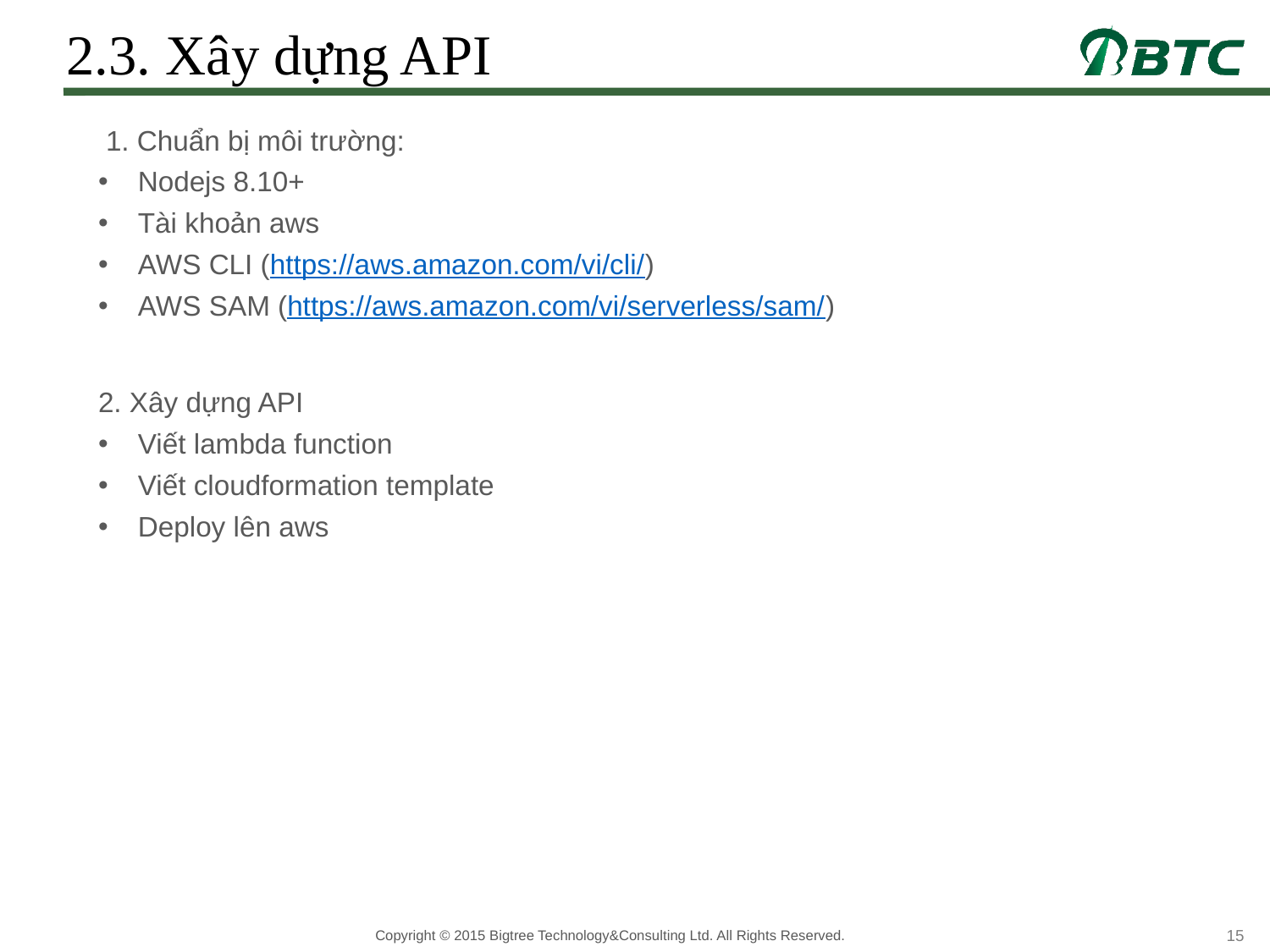

# 2.3. Xây dựng API
    1. Chuẩn bị môi trường:
Nodejs 8.10+
Tài khoản aws
AWS CLI (https://aws.amazon.com/vi/cli/)
AWS SAM (https://aws.amazon.com/vi/serverless/sam/)

2. Xây dựng API
Viết lambda function
Viết cloudformation template
Deploy lên aws